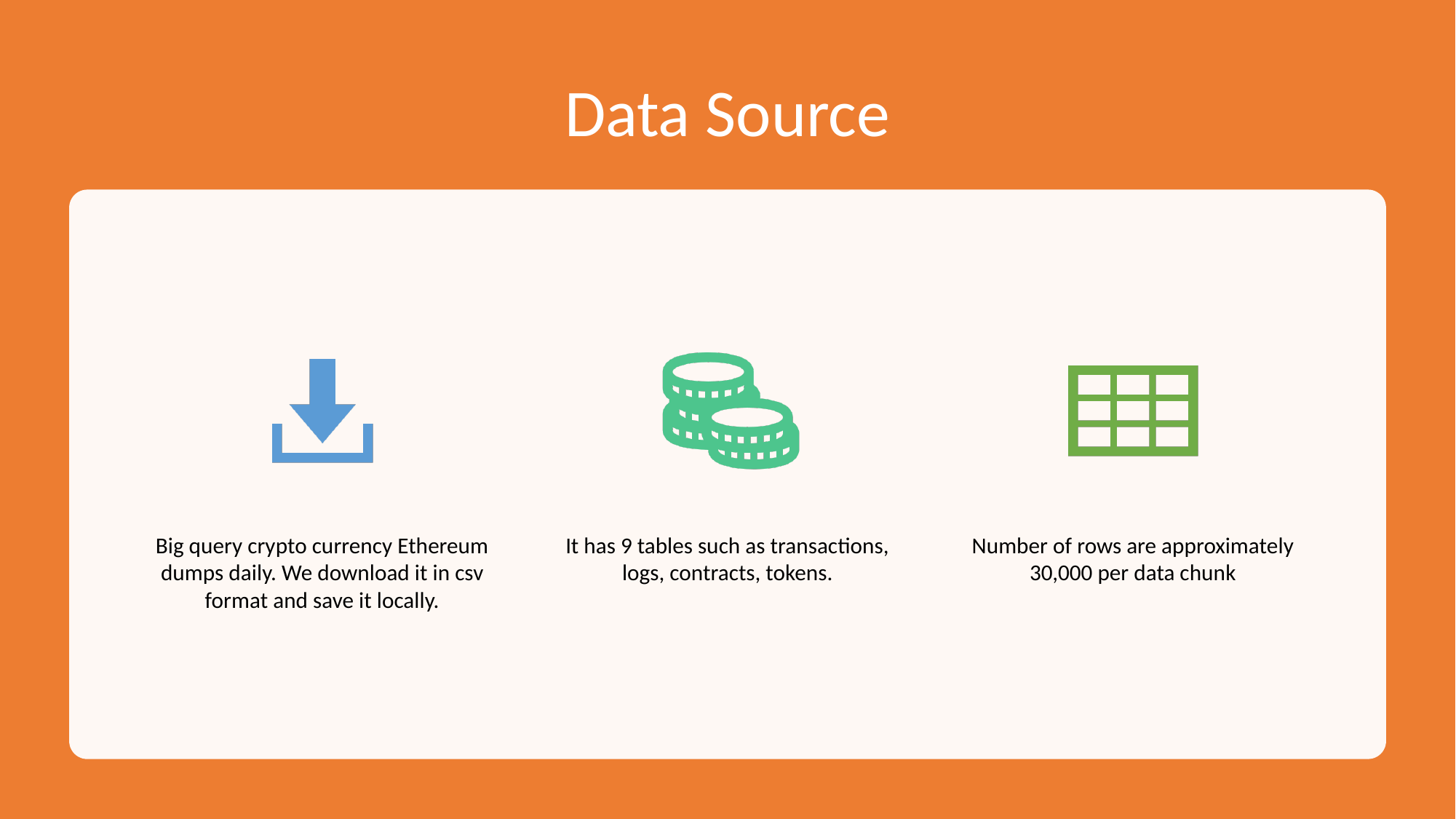

# Data Source

Big query crypto currency Ethereum dumps daily. We download it in csv format and save it locally.
It has 9 tables such as transactions, logs, contracts, tokens.
Number of rows are approximately 30,000 per data chunk